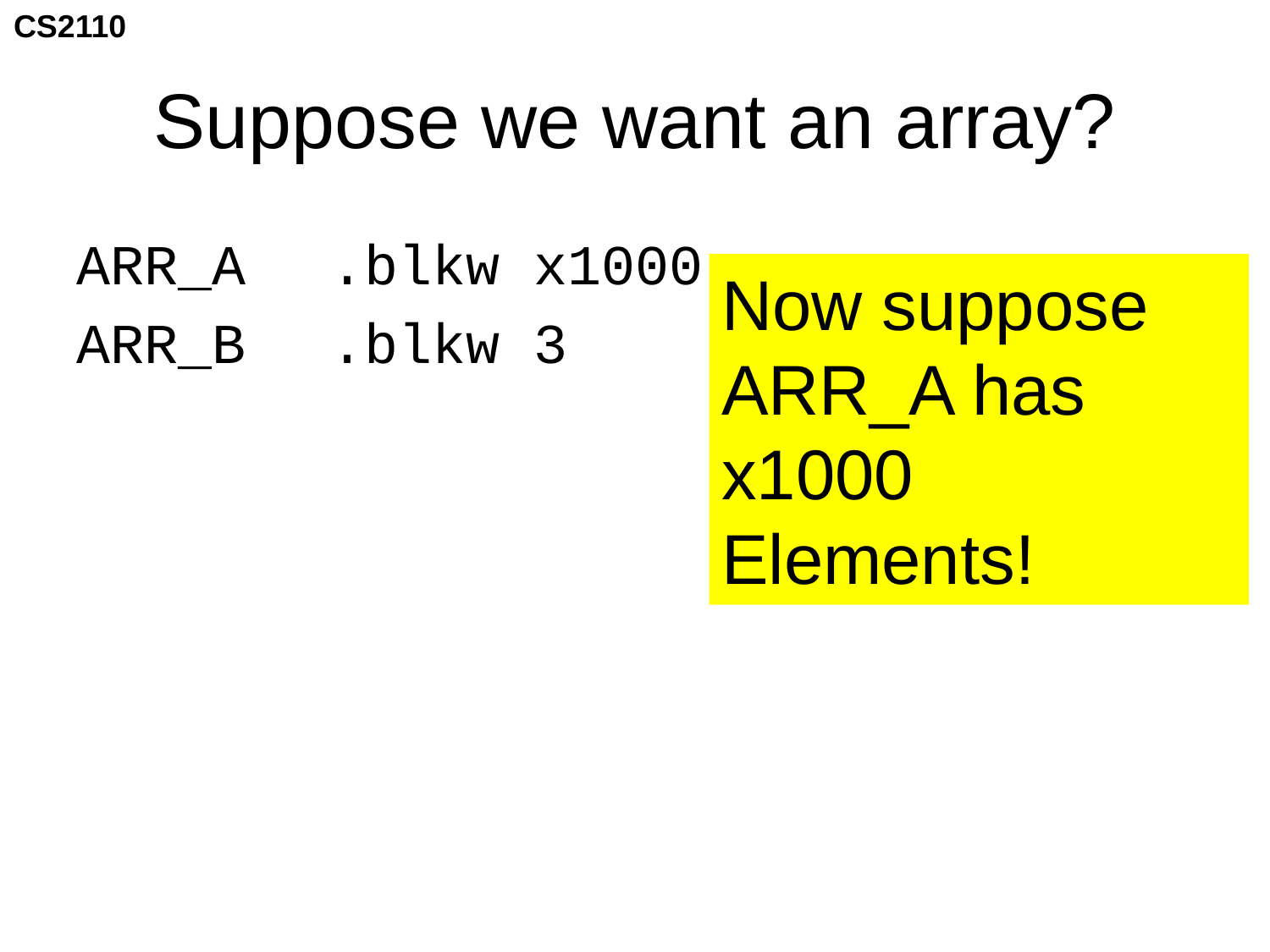

# Suppose we want an array?
ARR_A	.blkw x1000
ARR_B	.blkw 3

Now suppose ARR_A has x1000 Elements!